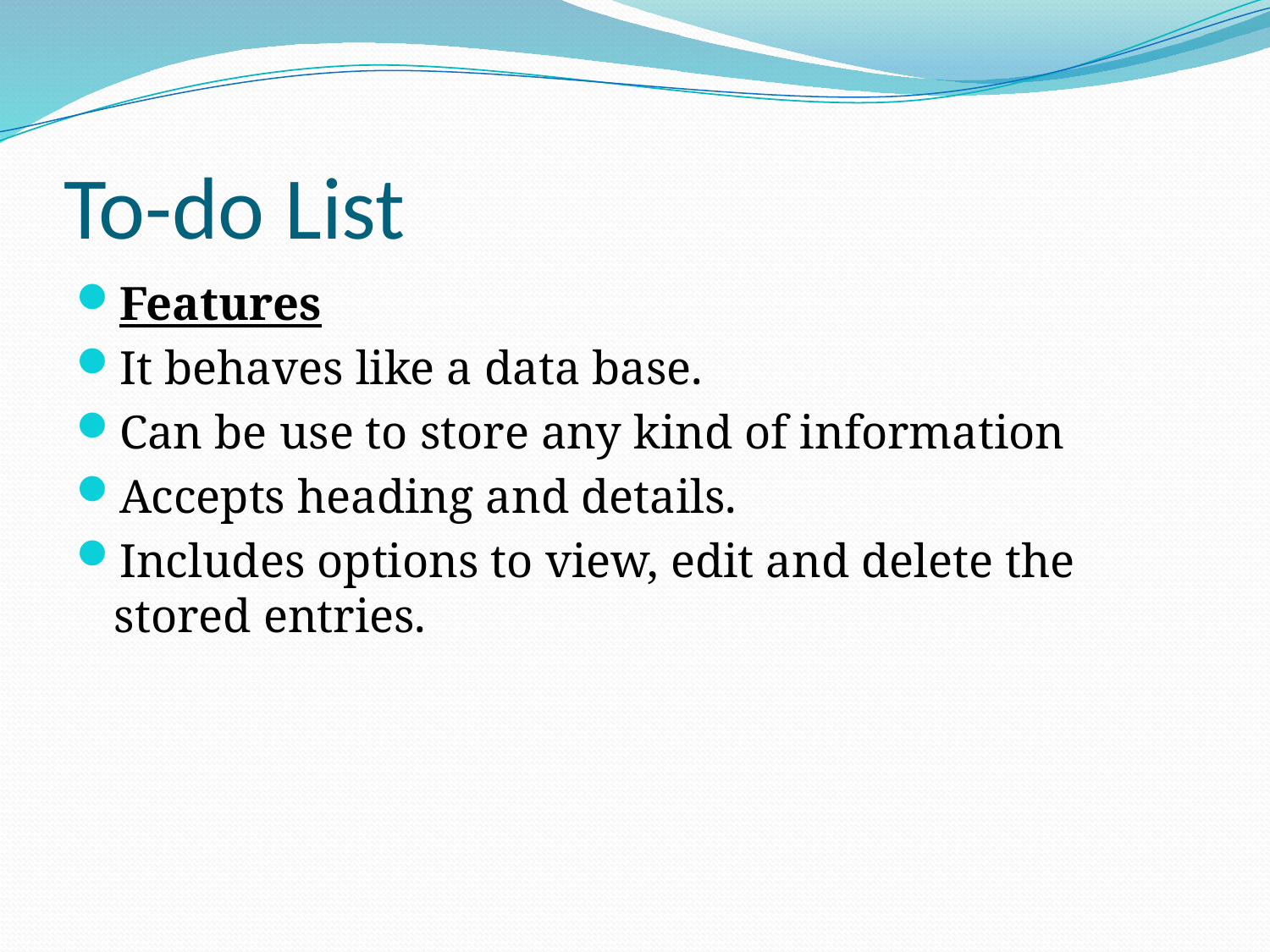

# To-do List
Features
It behaves like a data base.
Can be use to store any kind of information
Accepts heading and details.
Includes options to view, edit and delete the stored entries.